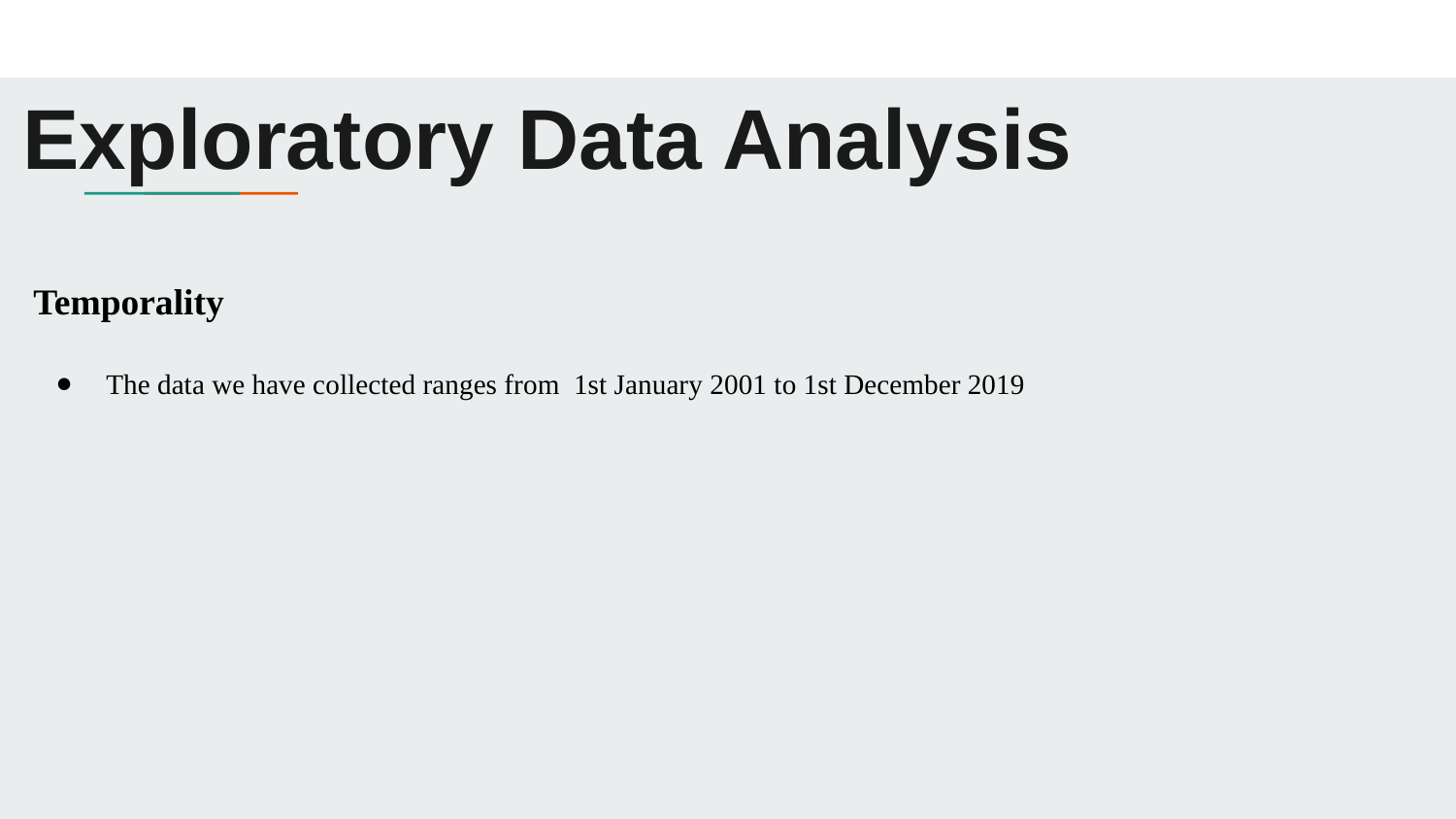

# Exploratory Data Analysis
Temporality

The data we have collected ranges from  1st January 2001 to 1st December 2019